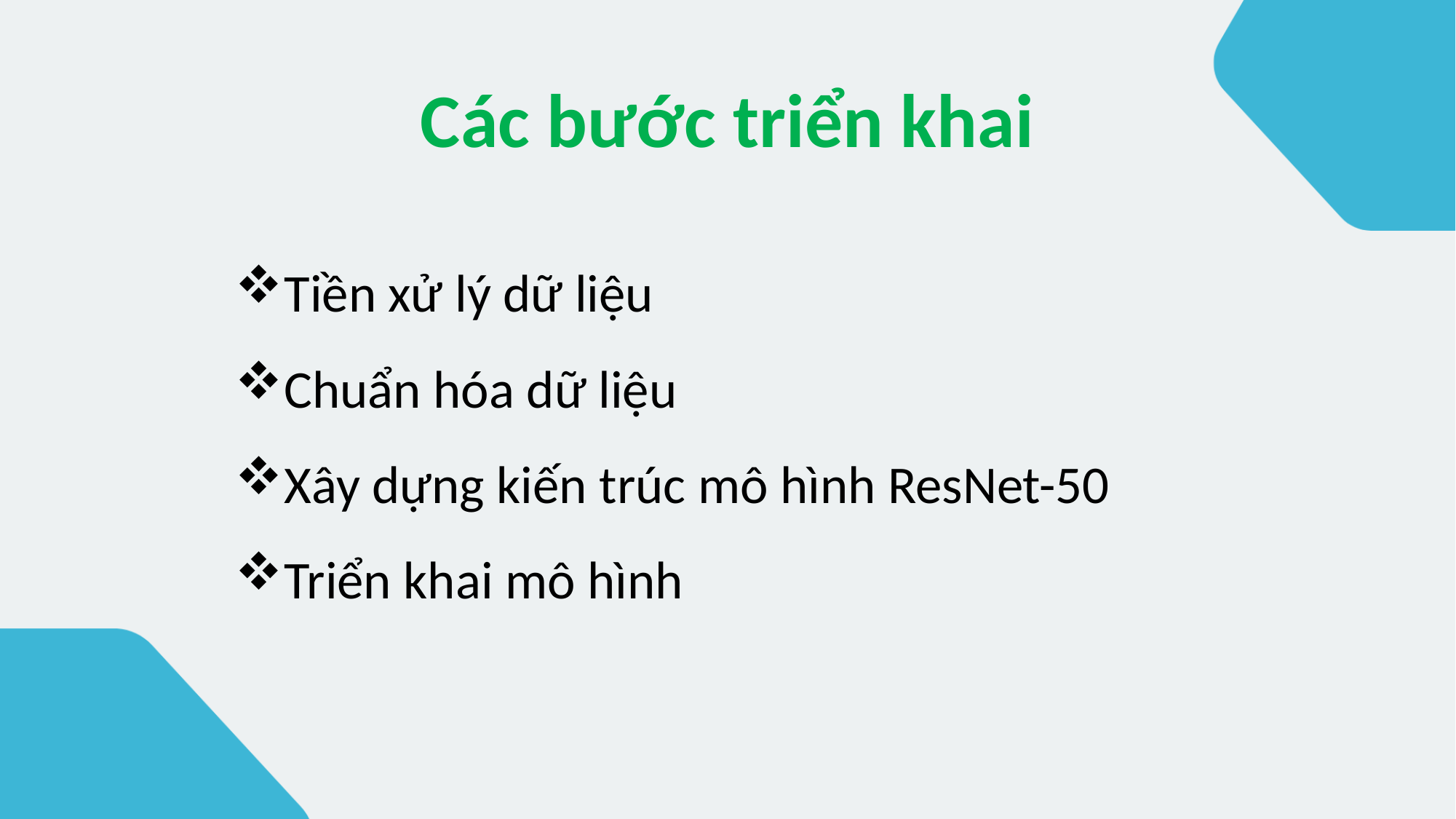

# Các bước triển khai
Tiền xử lý dữ liệu
Chuẩn hóa dữ liệu
Xây dựng kiến trúc mô hình ResNet-50
Triển khai mô hình